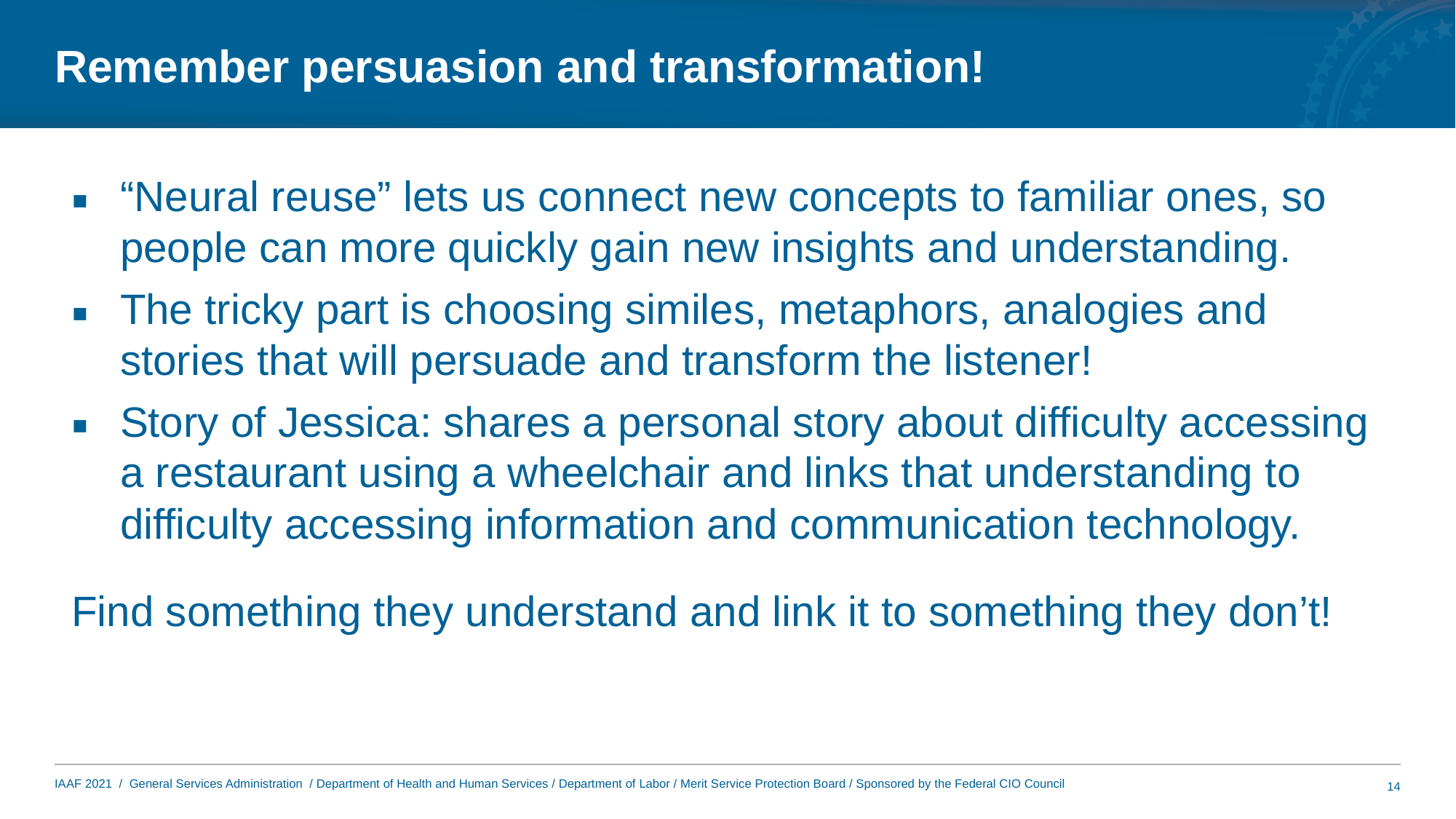

# Remember persuasion and transformation!
“Neural reuse” lets us connect new concepts to familiar ones, so people can more quickly gain new insights and understanding.
The tricky part is choosing similes, metaphors, analogies and stories that will persuade and transform the listener!
Story of Jessica: shares a personal story about difficulty accessing a restaurant using a wheelchair and links that understanding to difficulty accessing information and communication technology.
Find something they understand and link it to something they don’t!
14